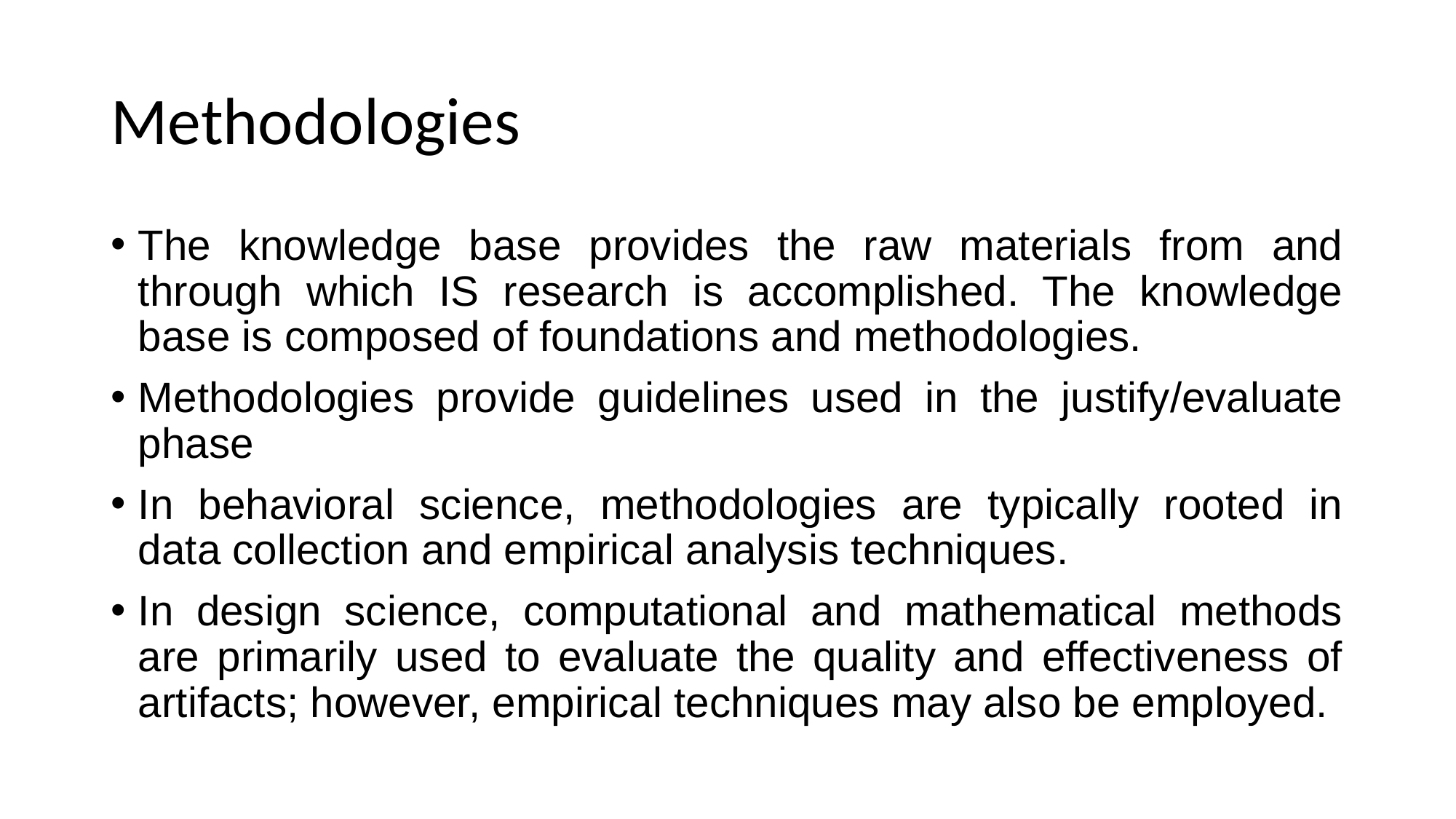

# Methodologies
The knowledge base provides the raw materials from and through which IS research is accomplished. The knowledge base is composed of foundations and methodologies.
Methodologies provide guidelines used in the justify/evaluate phase
In behavioral science, methodologies are typically rooted in data collection and empirical analysis techniques.
In design science, computational and mathematical methods are primarily used to evaluate the quality and effectiveness of artifacts; however, empirical techniques may also be employed.